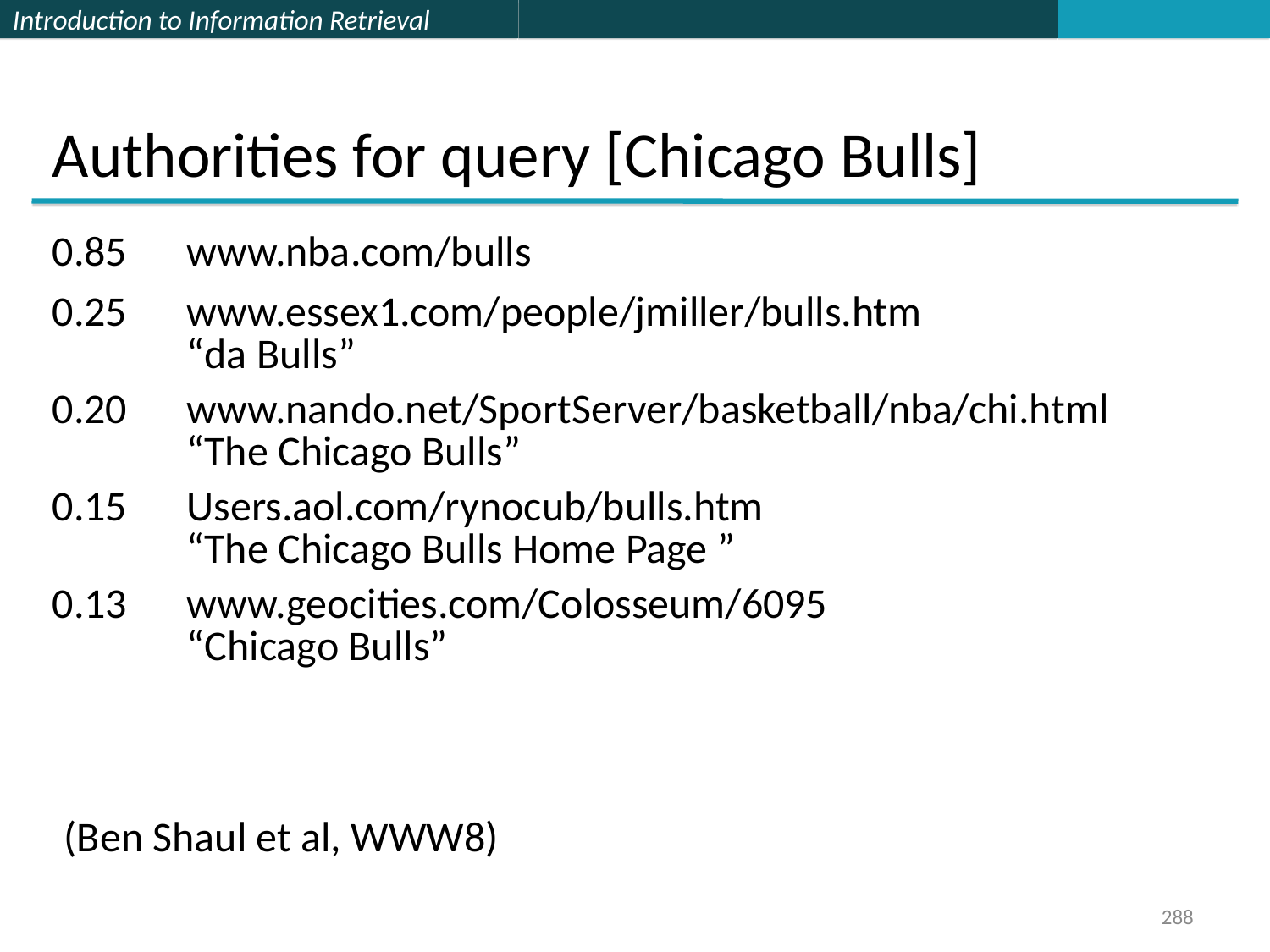

Authorities for query [Chicago Bulls]
| 0.85 | www.nba.com/bulls |
| --- | --- |
| 0.25 | www.essex1.com/people/jmiller/bulls.htm “da Bulls” |
| 0.20 | www.nando.net/SportServer/basketball/nba/chi.html “The Chicago Bulls” |
| 0.15 | Users.aol.com/rynocub/bulls.htm “The Chicago Bulls Home Page ” |
| 0.13 | www.geocities.com/Colosseum/6095 “Chicago Bulls” |

(Ben Shaul et al, WWW8)
288